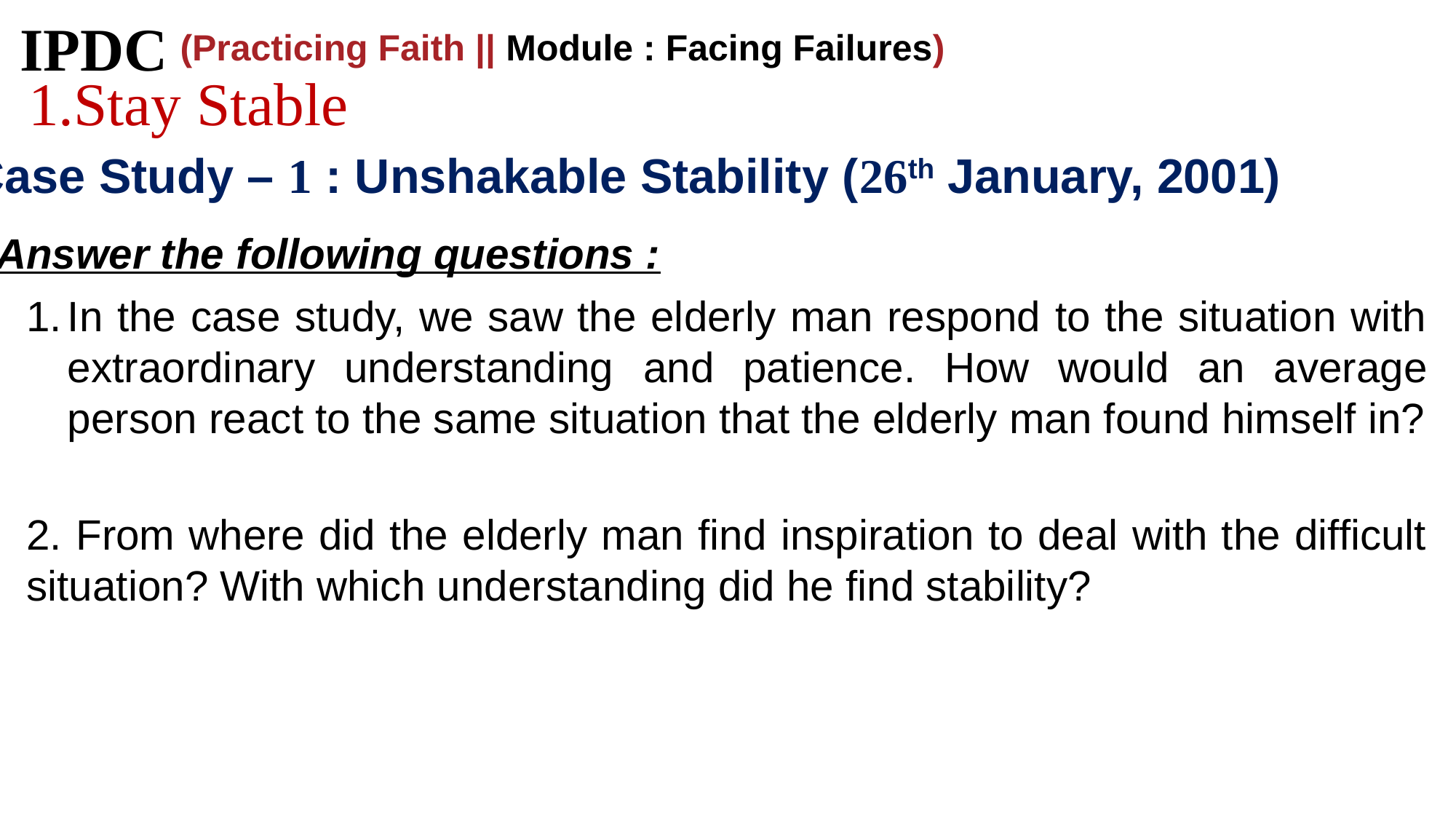

IPDC
(Practicing Faith || Module : Facing Failures)
Stay Stable
Case Study – 1 : Unshakable Stability (26th January, 2001)
Answer the following questions :
In the case study, we saw the elderly man respond to the situation with extraordinary understanding and patience. How would an average person react to the same situation that the elderly man found himself in?
2. From where did the elderly man find inspiration to deal with the difficult situation? With which understanding did he find stability?